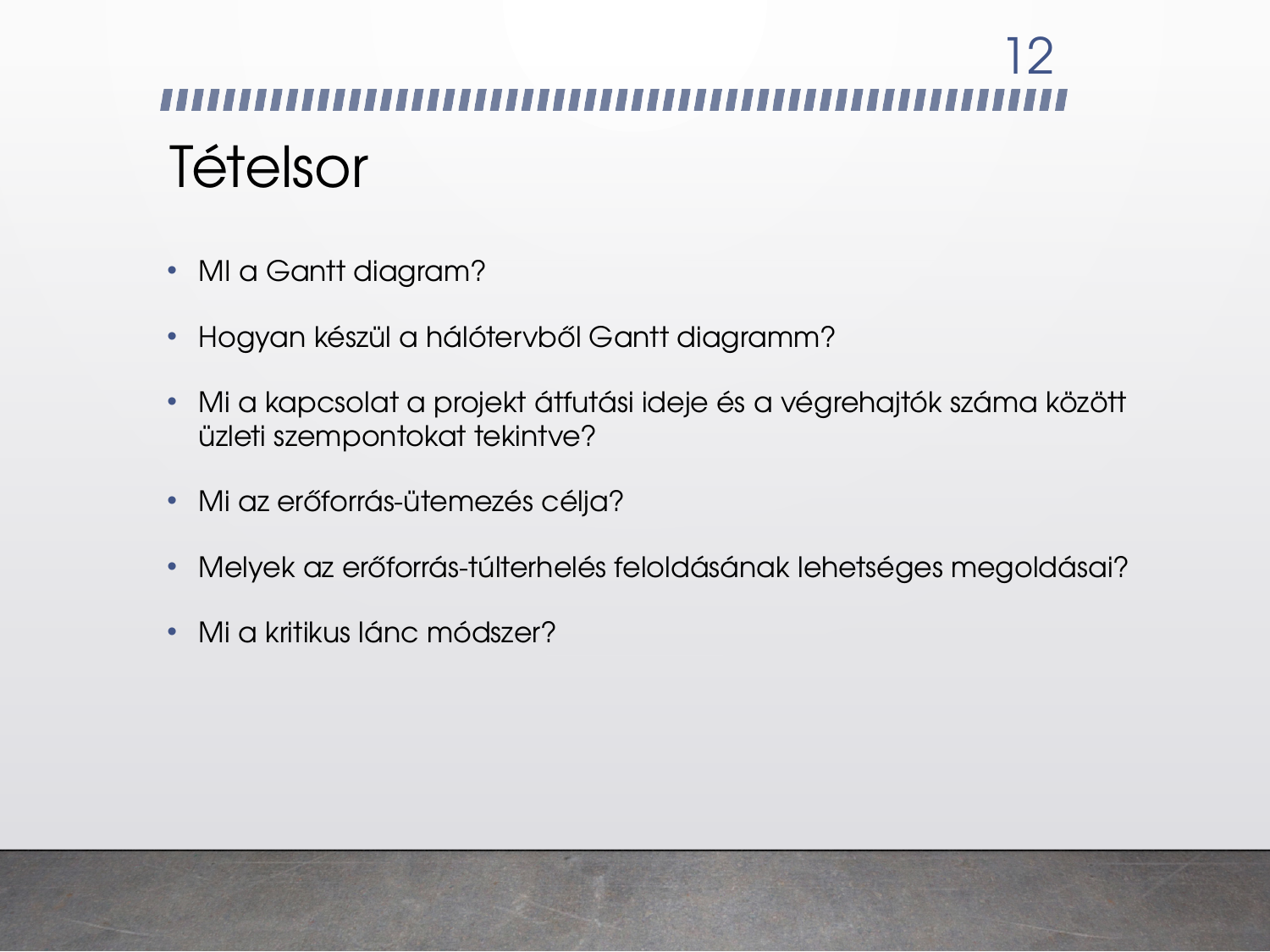

12
# Tételsor
MI a Gantt diagram?
Hogyan készül a hálótervből Gantt diagramm?
Mi a kapcsolat a projekt átfutási ideje és a végrehajtók száma között üzleti szempontokat tekintve?
Mi az erőforrás-ütemezés célja?
Melyek az erőforrás-túlterhelés feloldásának lehetséges megoldásai?
Mi a kritikus lánc módszer?